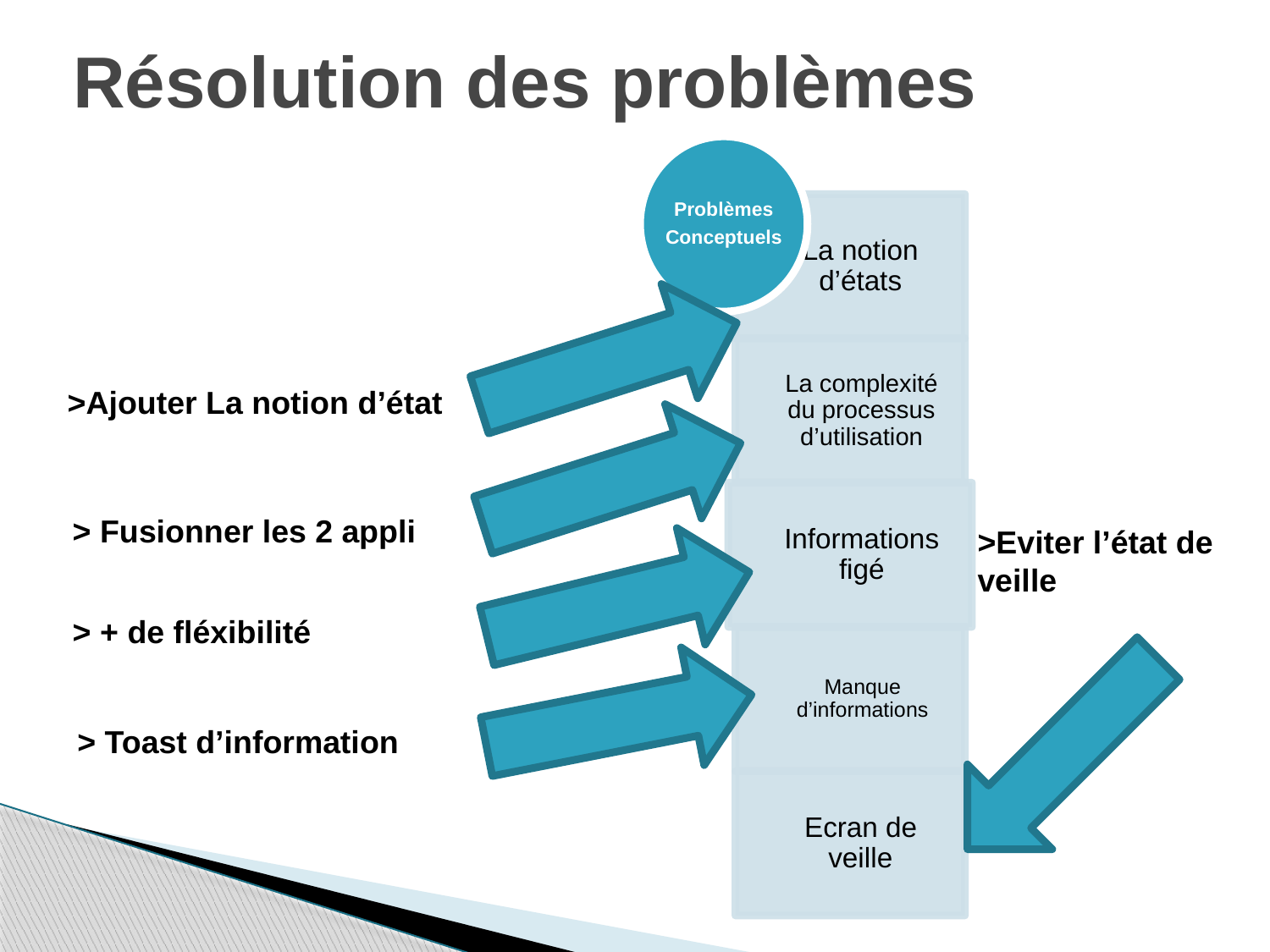

# Résolution des problèmes
La notion d’états
La complexité du processus d’utilisation
Informations figé
Manque d’informations
Ecran de veille
Problèmes
Conceptuels

>Ajouter La notion d’état

> Fusionner les 2 appli
>Eviter l’état de veille

> + de fléxibilité

> Toast d’information